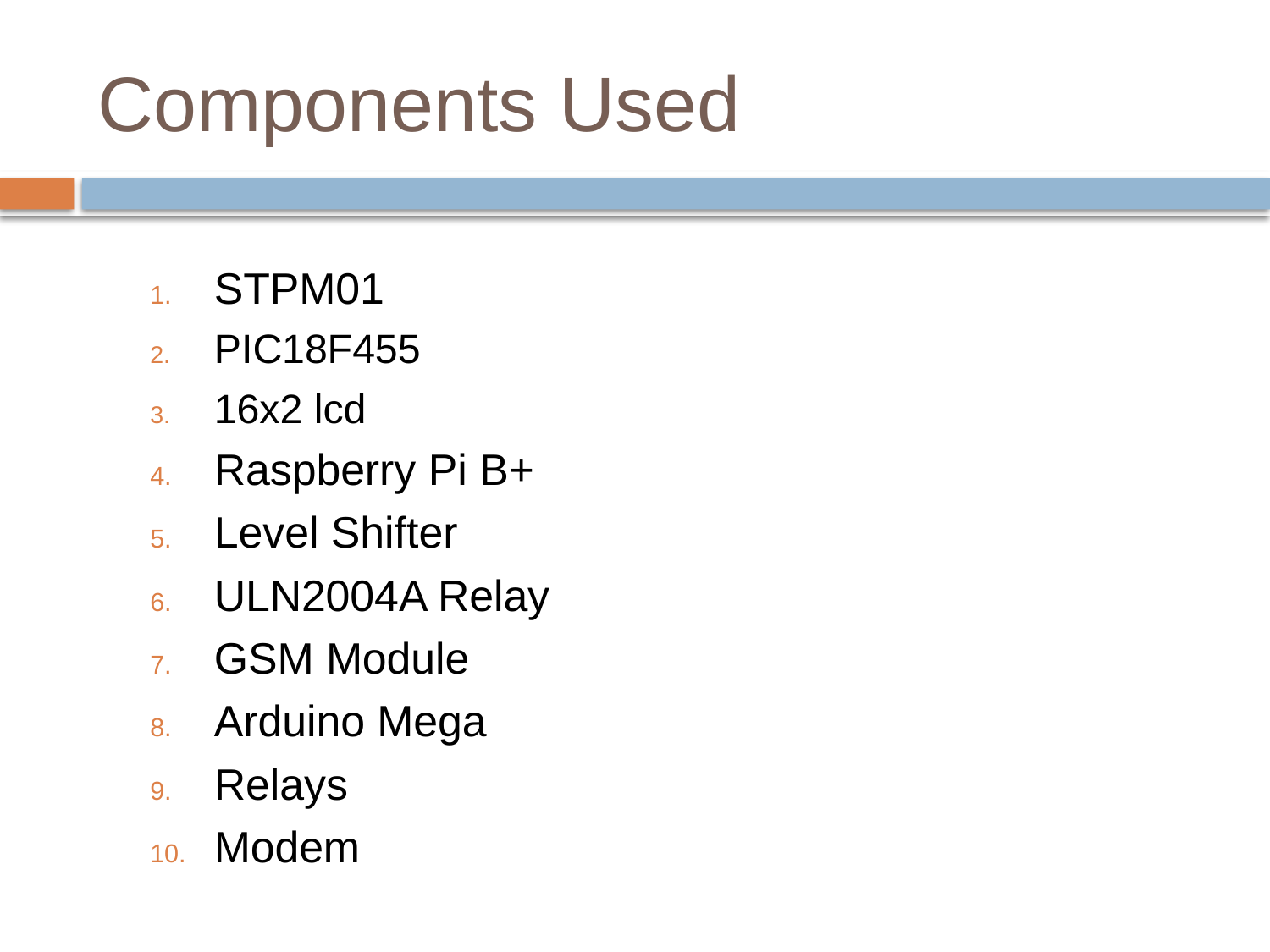

# Components Used
STPM01
PIC18F455
16x2 lcd
Raspberry Pi B+
Level Shifter
ULN2004A Relay
GSM Module
Arduino Mega
Relays
Modem